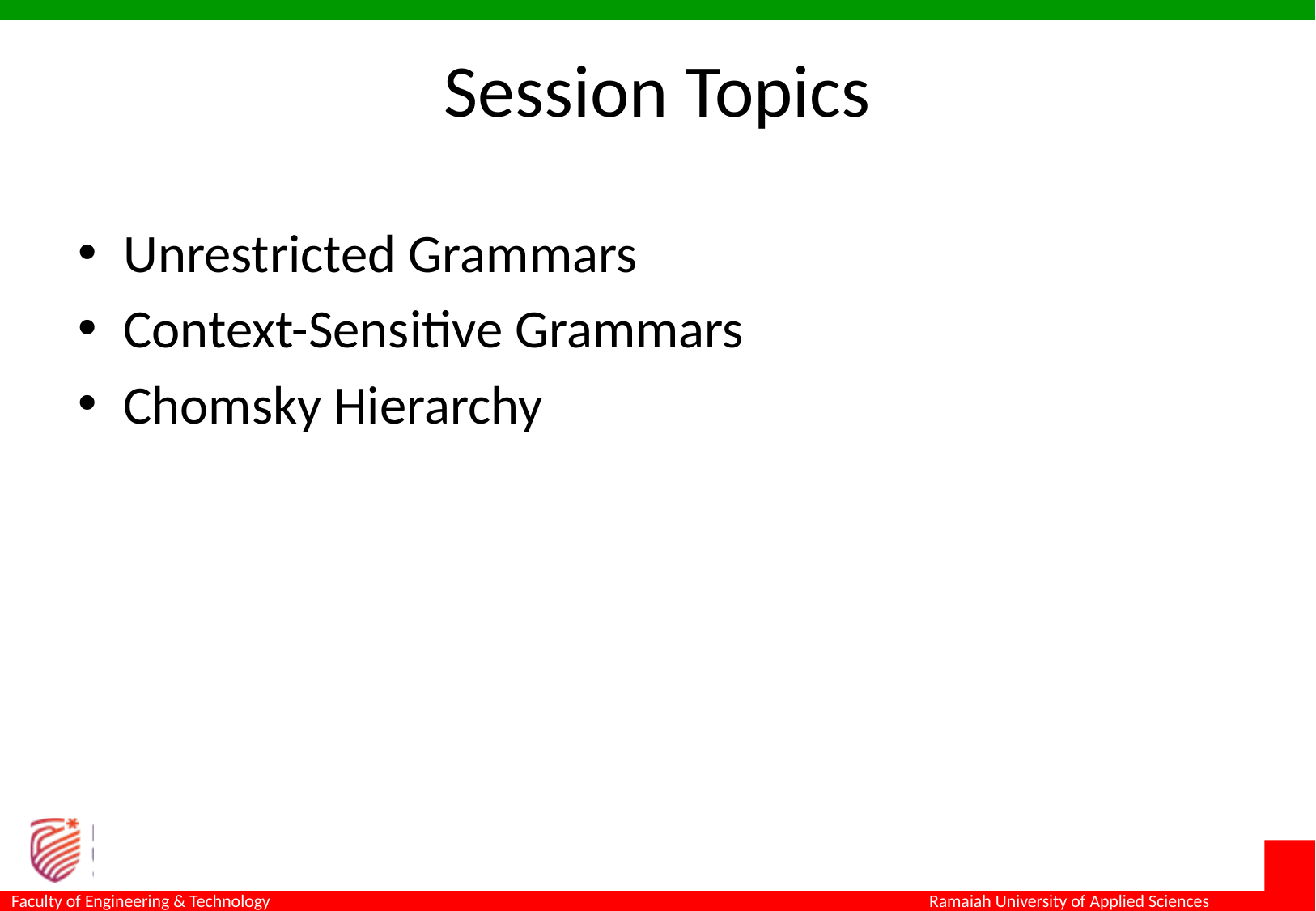

# Session Topics
Unrestricted Grammars
Context-Sensitive Grammars
Chomsky Hierarchy